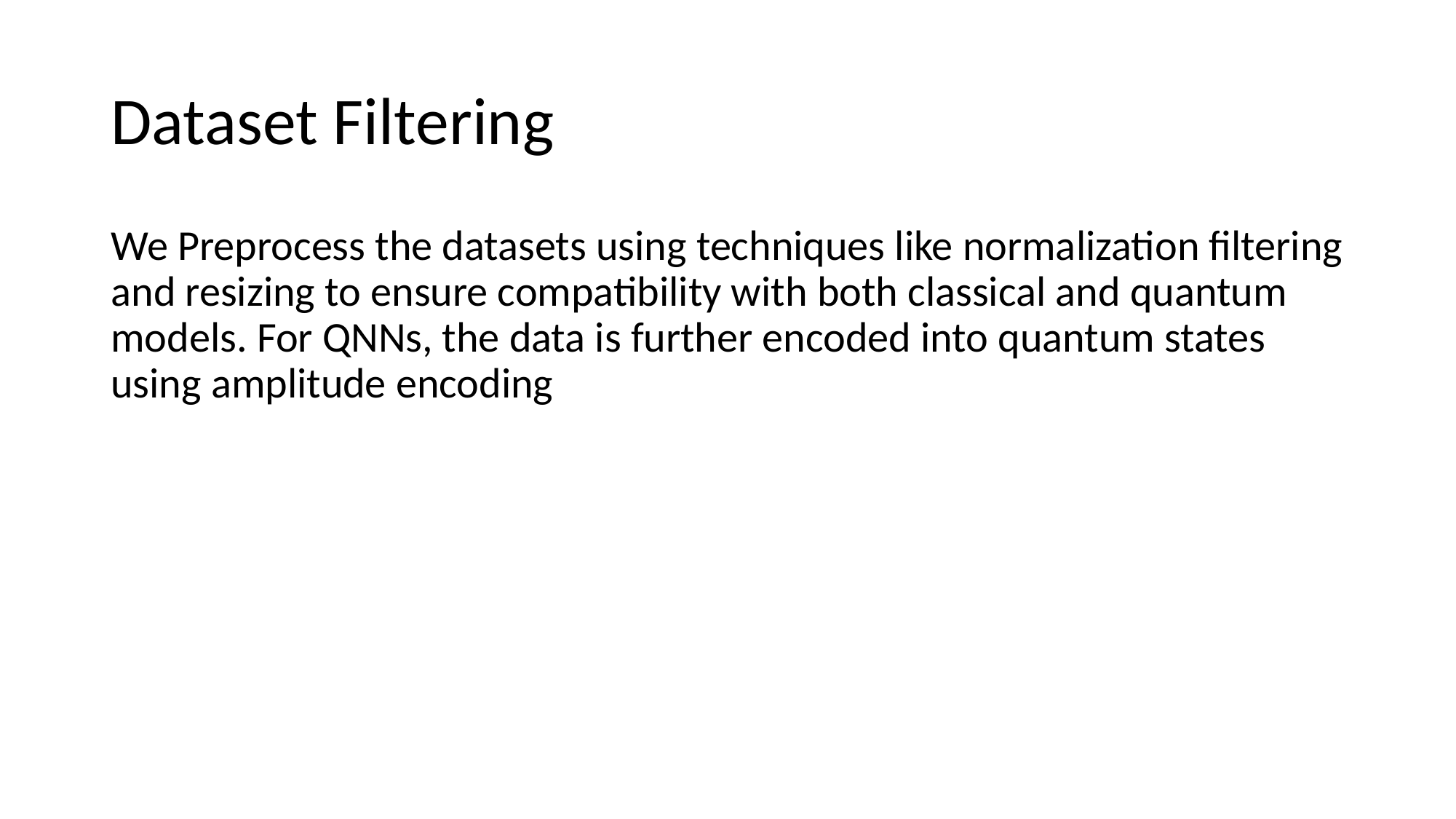

# Dataset Filtering
We Preprocess the datasets using techniques like normalization filtering and resizing to ensure compatibility with both classical and quantum models. For QNNs, the data is further encoded into quantum states using amplitude encoding